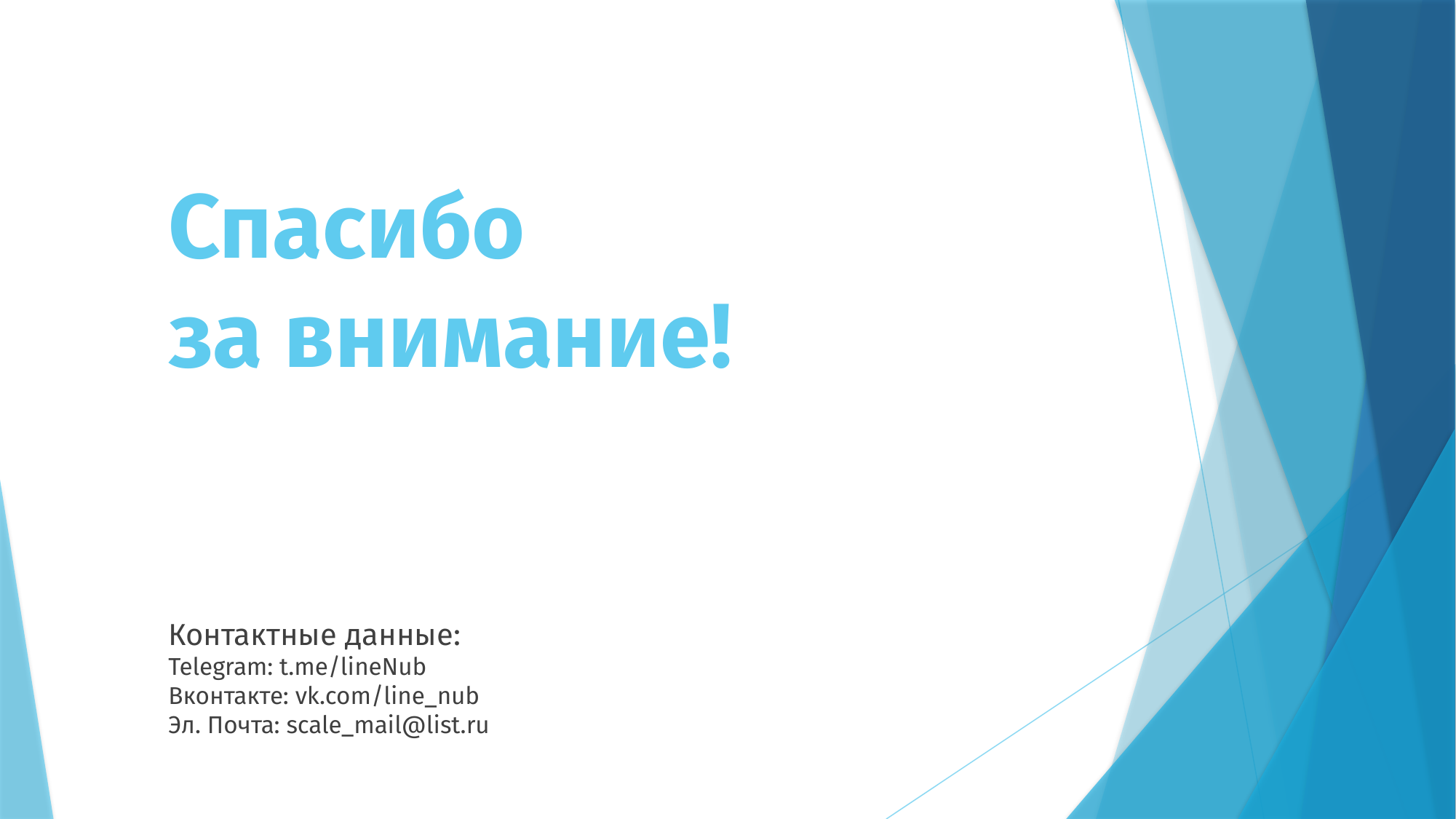

# Спасибо за внимание!
Контактные данные:
Telegram: t.me/lineNub
Вконтакте: vk.com/line_nub
Эл. Почта: scale_mail@list.ru